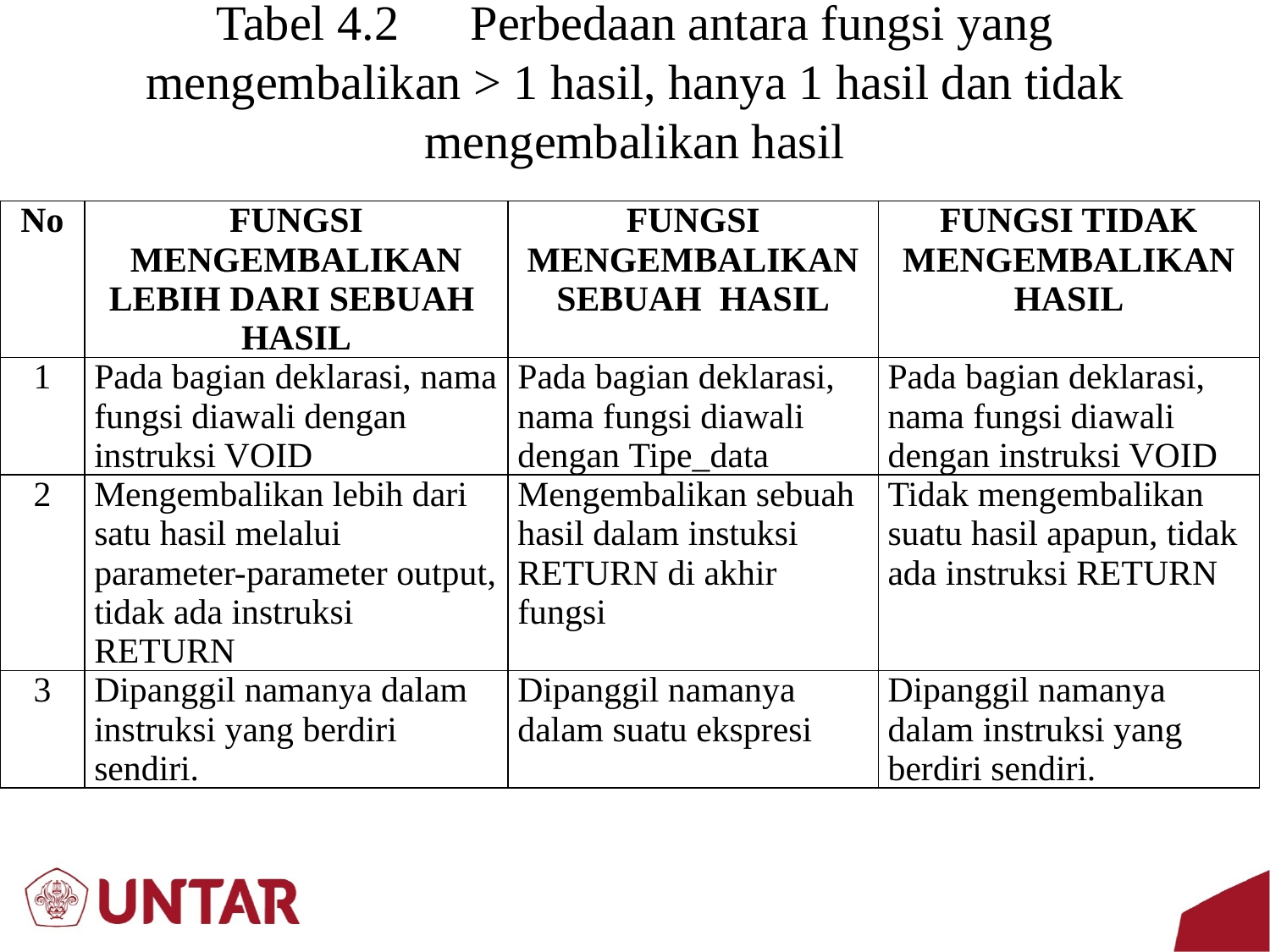

# Tabel 4.2  	Perbedaan antara fungsi yang mengembalikan > 1 hasil, hanya 1 hasil dan tidak mengembalikan hasil
| No | FUNGSI MENGEMBALIKAN LEBIH DARI SEBUAH HASIL | FUNGSI MENGEMBALIKAN SEBUAH HASIL | FUNGSI TIDAK MENGEMBALIKAN HASIL |
| --- | --- | --- | --- |
| 1 | Pada bagian deklarasi, nama fungsi diawali dengan instruksi VOID | Pada bagian deklarasi, nama fungsi diawali dengan Tipe\_data | Pada bagian deklarasi, nama fungsi diawali dengan instruksi VOID |
| 2 | Mengembalikan lebih dari satu hasil melalui parameter-parameter output, tidak ada instruksi RETURN | Mengembalikan sebuah hasil dalam instuksi RETURN di akhir fungsi | Tidak mengembalikan suatu hasil apapun, tidak ada instruksi RETURN |
| 3 | Dipanggil namanya dalam instruksi yang berdiri sendiri. | Dipanggil namanya dalam suatu ekspresi | Dipanggil namanya dalam instruksi yang berdiri sendiri. |